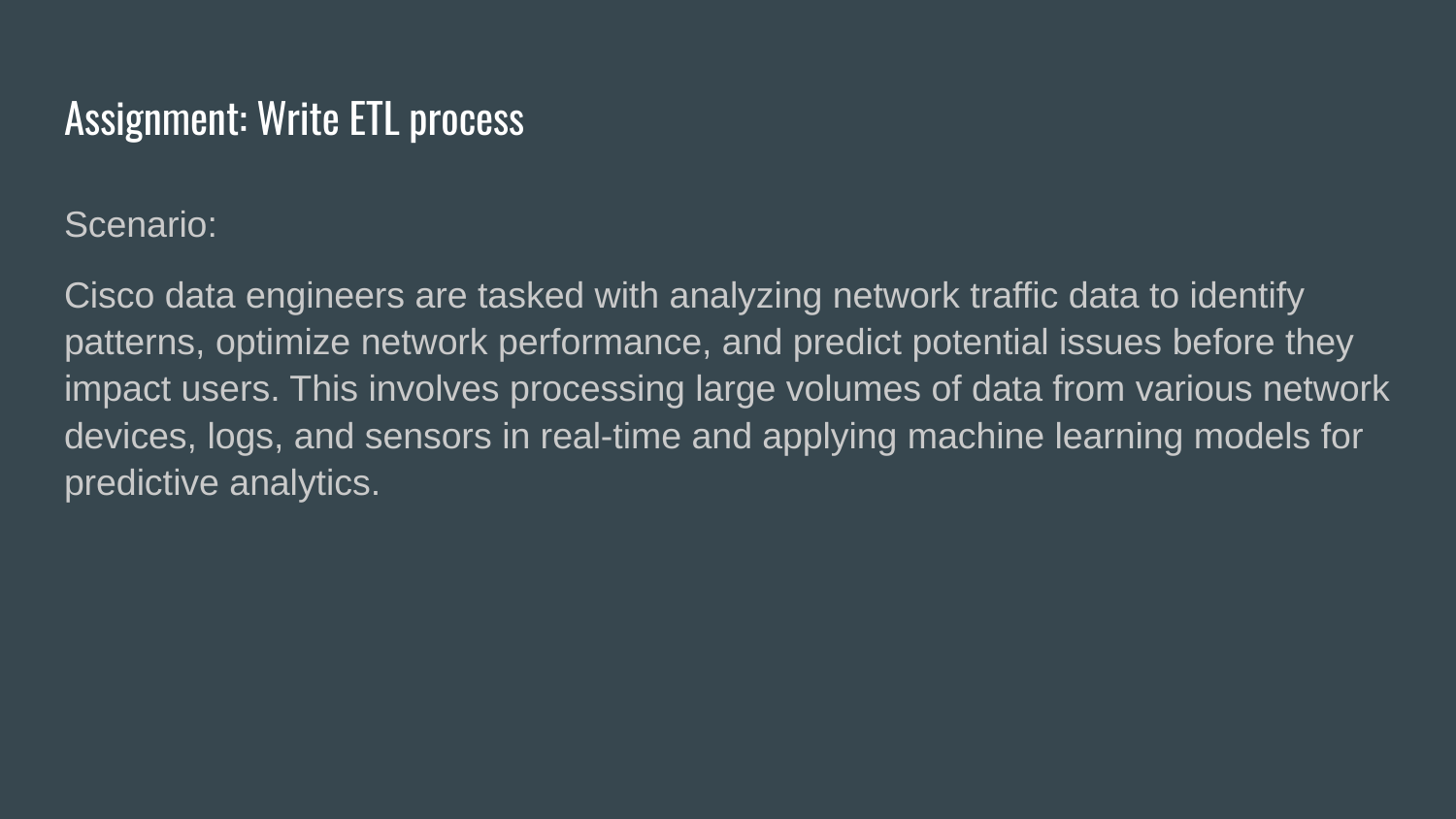

# Assignment: Write ETL process
Scenario:
Cisco data engineers are tasked with analyzing network traffic data to identify patterns, optimize network performance, and predict potential issues before they impact users. This involves processing large volumes of data from various network devices, logs, and sensors in real-time and applying machine learning models for predictive analytics.